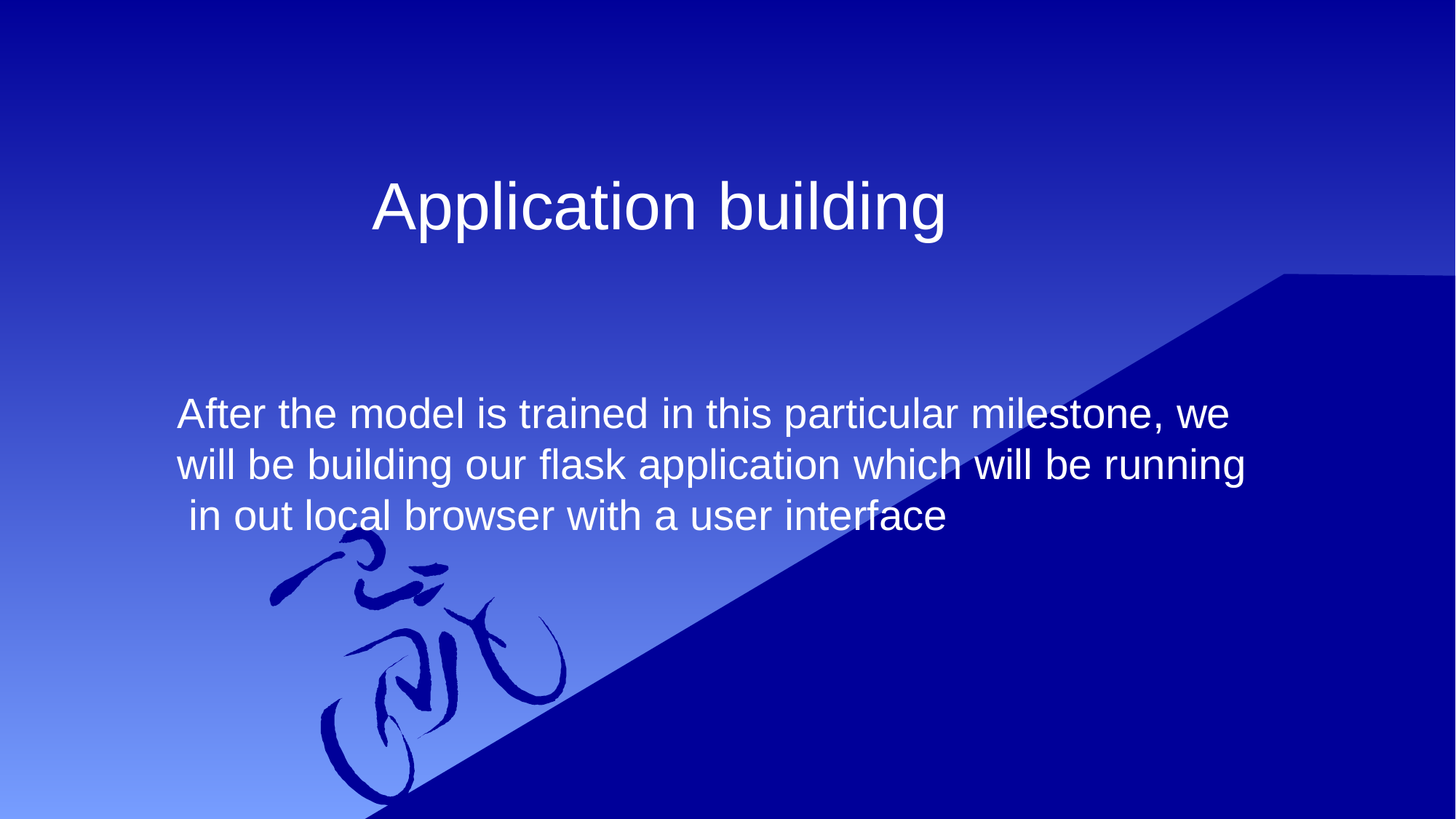

Application building
After the model is trained in this particular milestone, we  will be building our flask application which will be running  in out local browser with a user interface